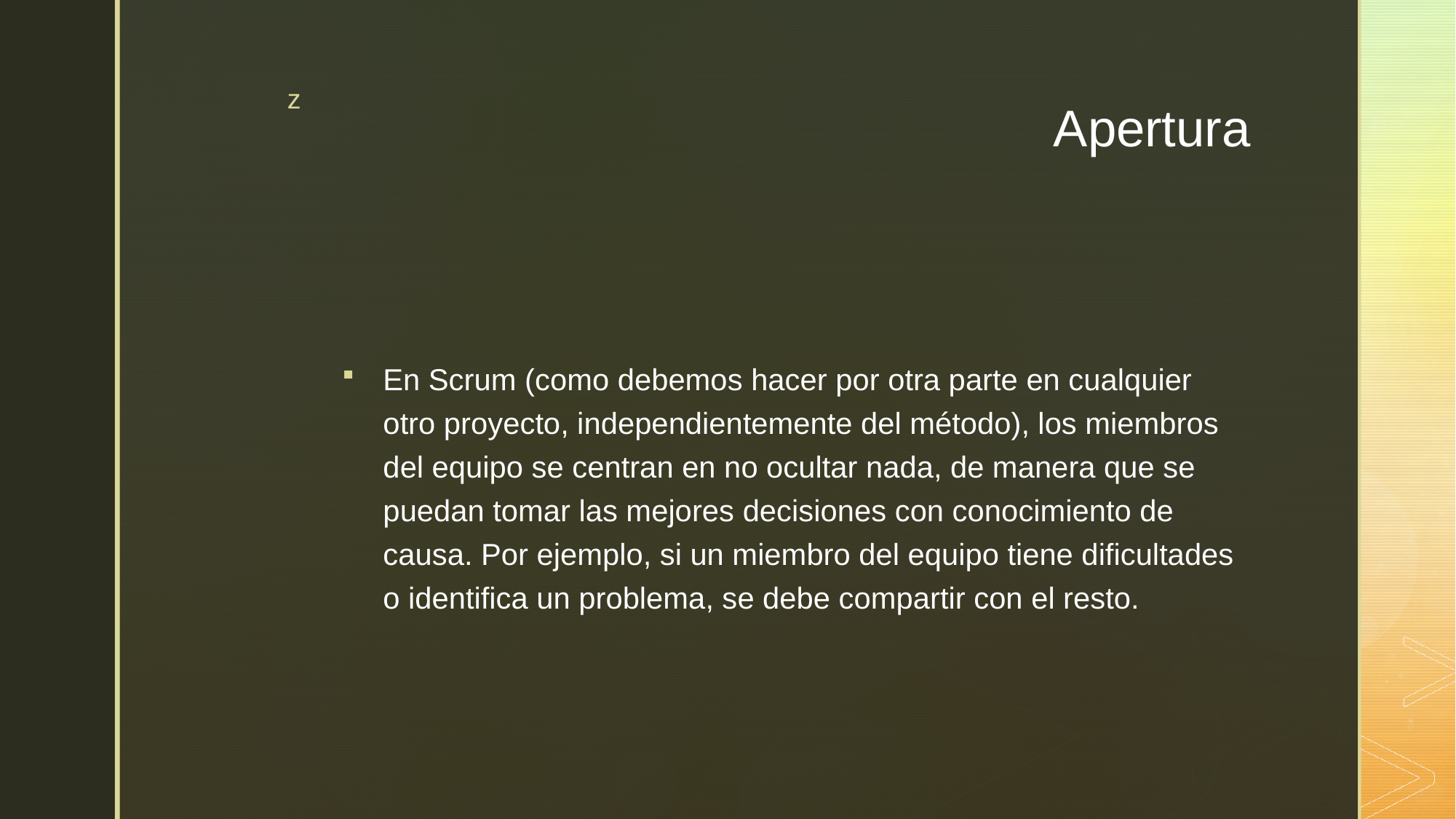

# Apertura
En Scrum (como debemos hacer por otra parte en cualquier otro proyecto, independientemente del método), los miembros del equipo se centran en no ocultar nada, de manera que se puedan tomar las mejores decisiones con conocimiento de causa. Por ejemplo, si un miembro del equipo tiene dificultades o identifica un problema, se debe compartir con el resto.